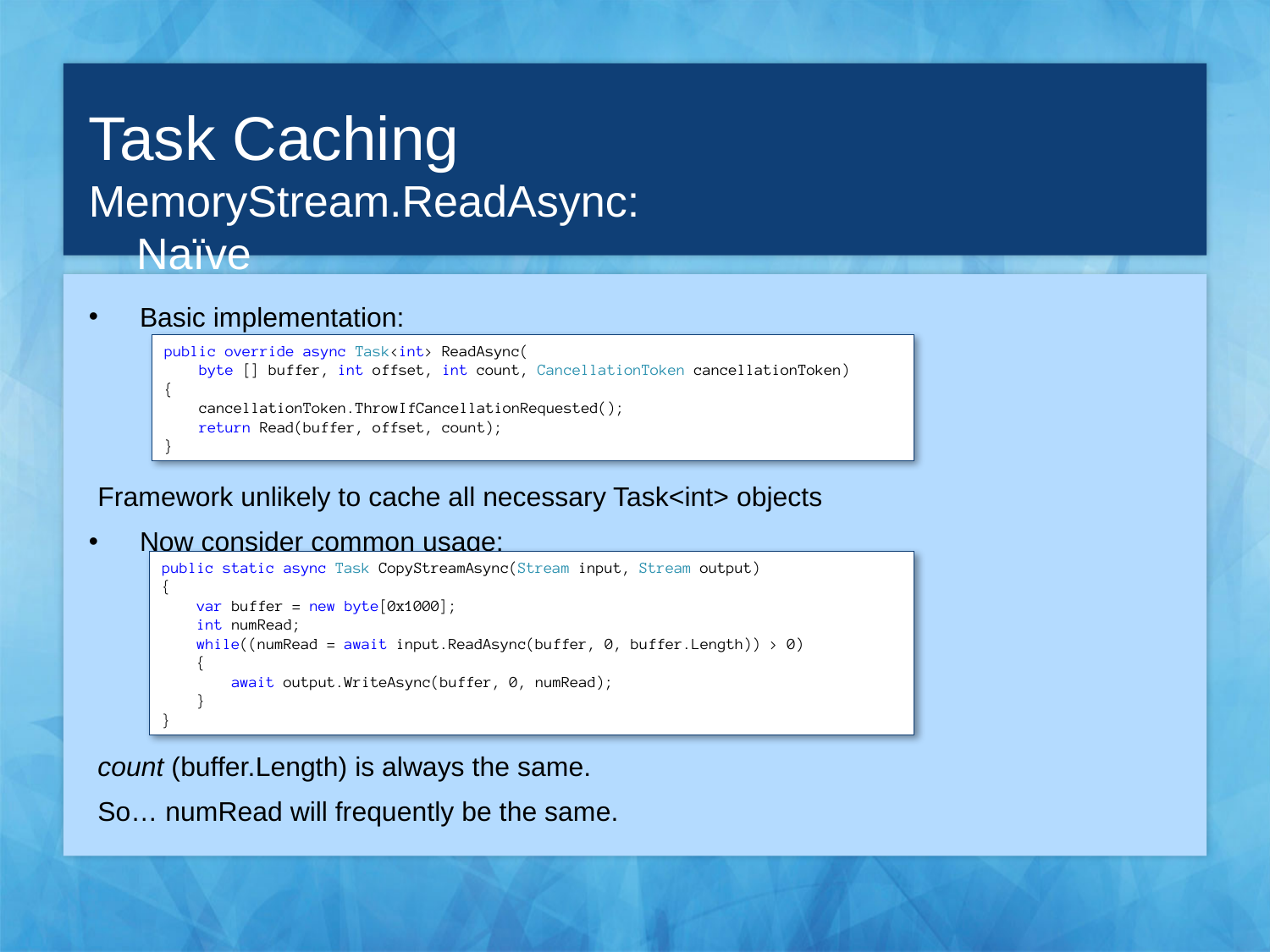

# Task Caching
MemoryStream.ReadAsync: Naïve
Basic implementation:

	Framework unlikely to cache all necessary Task<int> objects
Now consider common usage:

	count (buffer.Length) is always the same.
		So… numRead will frequently be the same.

public override async Task<int> ReadAsync(
    byte [] buffer, int offset, int count, CancellationToken cancellationToken)
{
    cancellationToken.ThrowIfCancellationRequested();
    return Read(buffer, offset, count);
}
public static async Task CopyStreamAsync(Stream input, Stream output)
{
    var buffer = new byte[0x1000];
    int numRead;
    while((numRead = await input.ReadAsync(buffer, 0, buffer.Length)) > 0)
    {
        await output.WriteAsync(buffer, 0, numRead);
    }
}